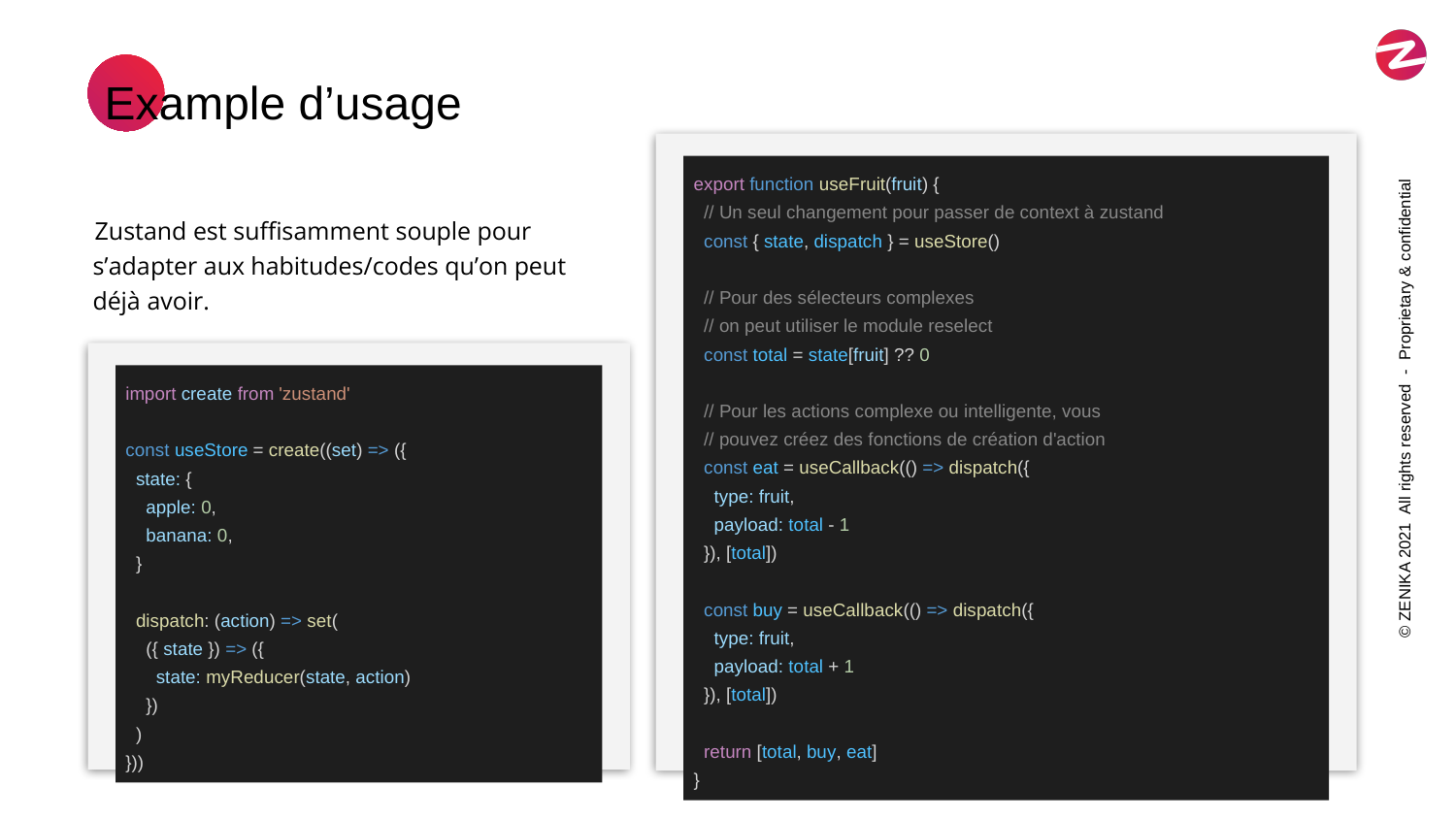

Example d’usage

export function useFruit(fruit) {
  // Un seul changement pour passer de context à zustand
  const { state, dispatch } = useStore()

  // Pour des sélecteurs complexes
  // on peut utiliser le module reselect
  const total = state[fruit] ?? 0

  // Pour les actions complexe ou intelligente, vous
  // pouvez créez des fonctions de création d'action
  const eat = useCallback(() => dispatch({
    type: fruit,
    payload: total - 1
  }), [total])

  const buy = useCallback(() => dispatch({
    type: fruit,
    payload: total + 1
  }), [total])

  return [total, buy, eat]
}
Zustand est suffisamment souple pour s’adapter aux habitudes/codes qu’on peut déjà avoir.

import create from 'zustand'

const useStore = create((set) => ({
  state: {
    apple: 0,
    banana: 0,
  }

  dispatch: (action) => set(
    ({ state }) => ({
      state: myReducer(state, action)
    })
  )
}))
38